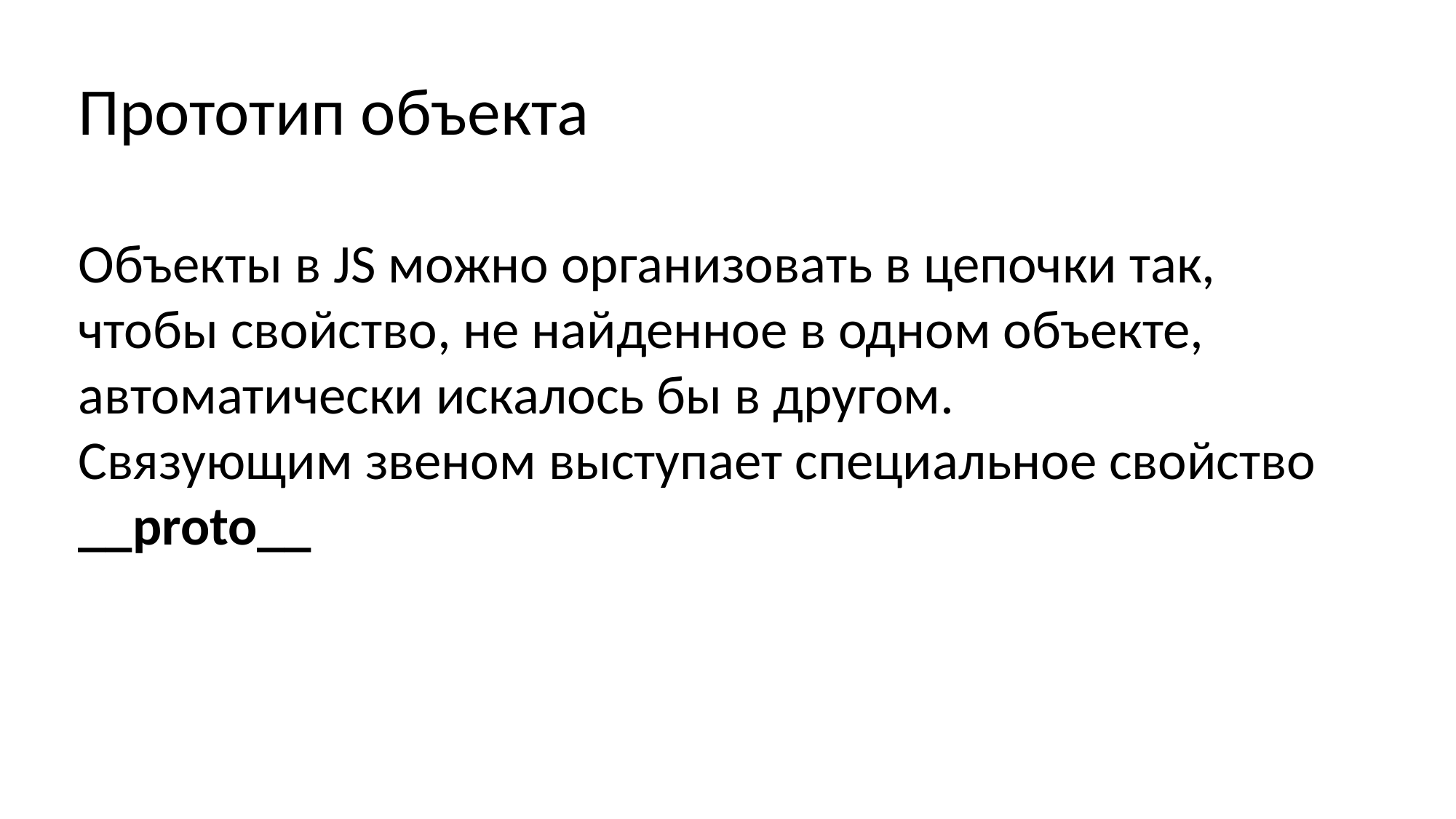

Прототип объекта

Объекты в JS можно организовать в цепочки так, чтобы свойство, не найденное в одном объекте, автоматически искалось бы в другом.
Связующим звеном выступает специальное свойство __proto__